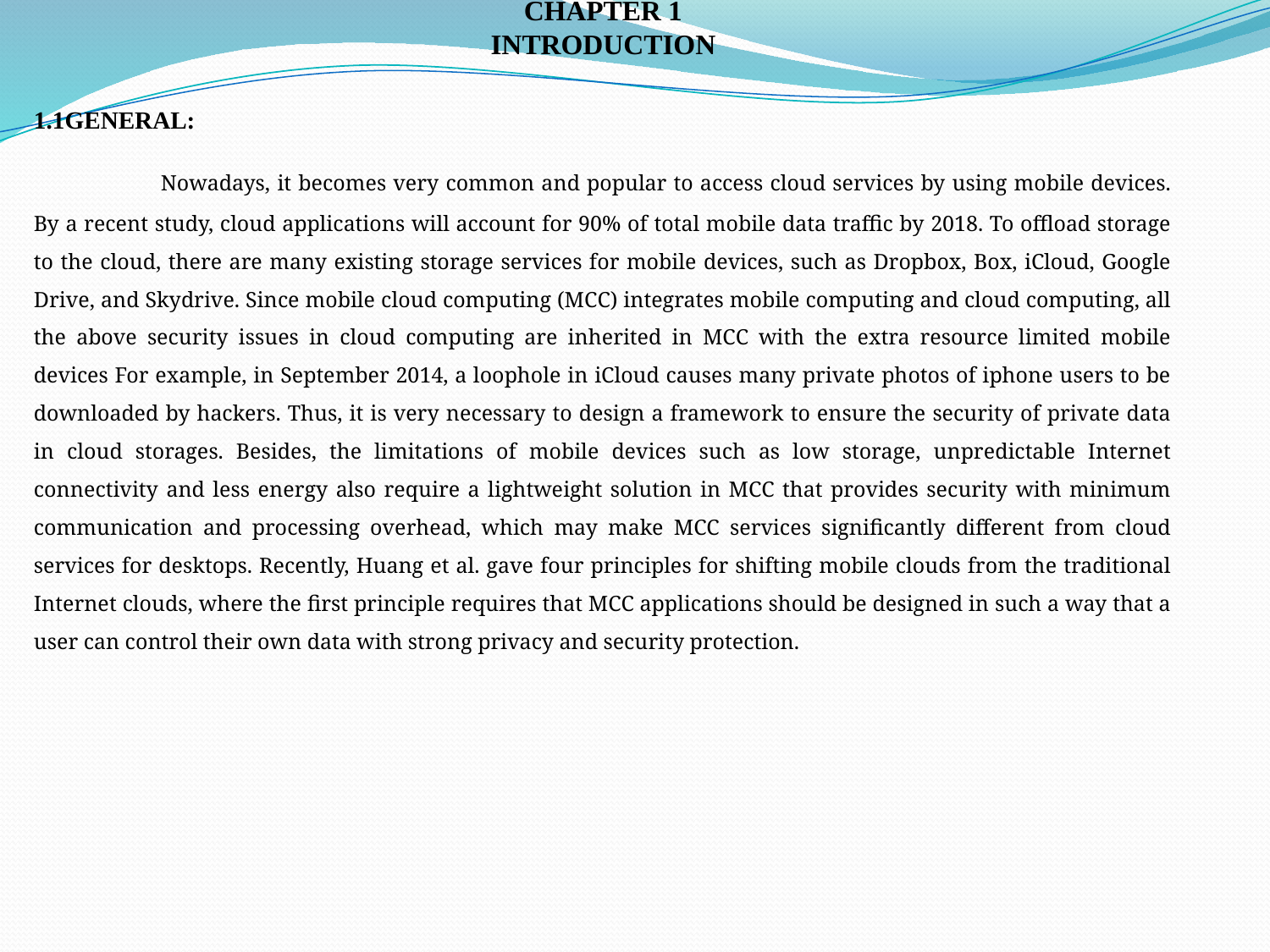

CHAPTER 1
INTRODUCTION

1.1GENERAL:
	Nowadays, it becomes very common and popular to access cloud services by using mobile devices. By a recent study, cloud applications will account for 90% of total mobile data traffic by 2018. To offload storage to the cloud, there are many existing storage services for mobile devices, such as Dropbox, Box, iCloud, Google Drive, and Skydrive. Since mobile cloud computing (MCC) integrates mobile computing and cloud computing, all the above security issues in cloud computing are inherited in MCC with the extra resource limited mobile devices For example, in September 2014, a loophole in iCloud causes many private photos of iphone users to be downloaded by hackers. Thus, it is very necessary to design a framework to ensure the security of private data in cloud storages. Besides, the limitations of mobile devices such as low storage, unpredictable Internet connectivity and less energy also require a lightweight solution in MCC that provides security with minimum communication and processing overhead, which may make MCC services significantly different from cloud services for desktops. Recently, Huang et al. gave four principles for shifting mobile clouds from the traditional Internet clouds, where the first principle requires that MCC applications should be designed in such a way that a user can control their own data with strong privacy and security protection.